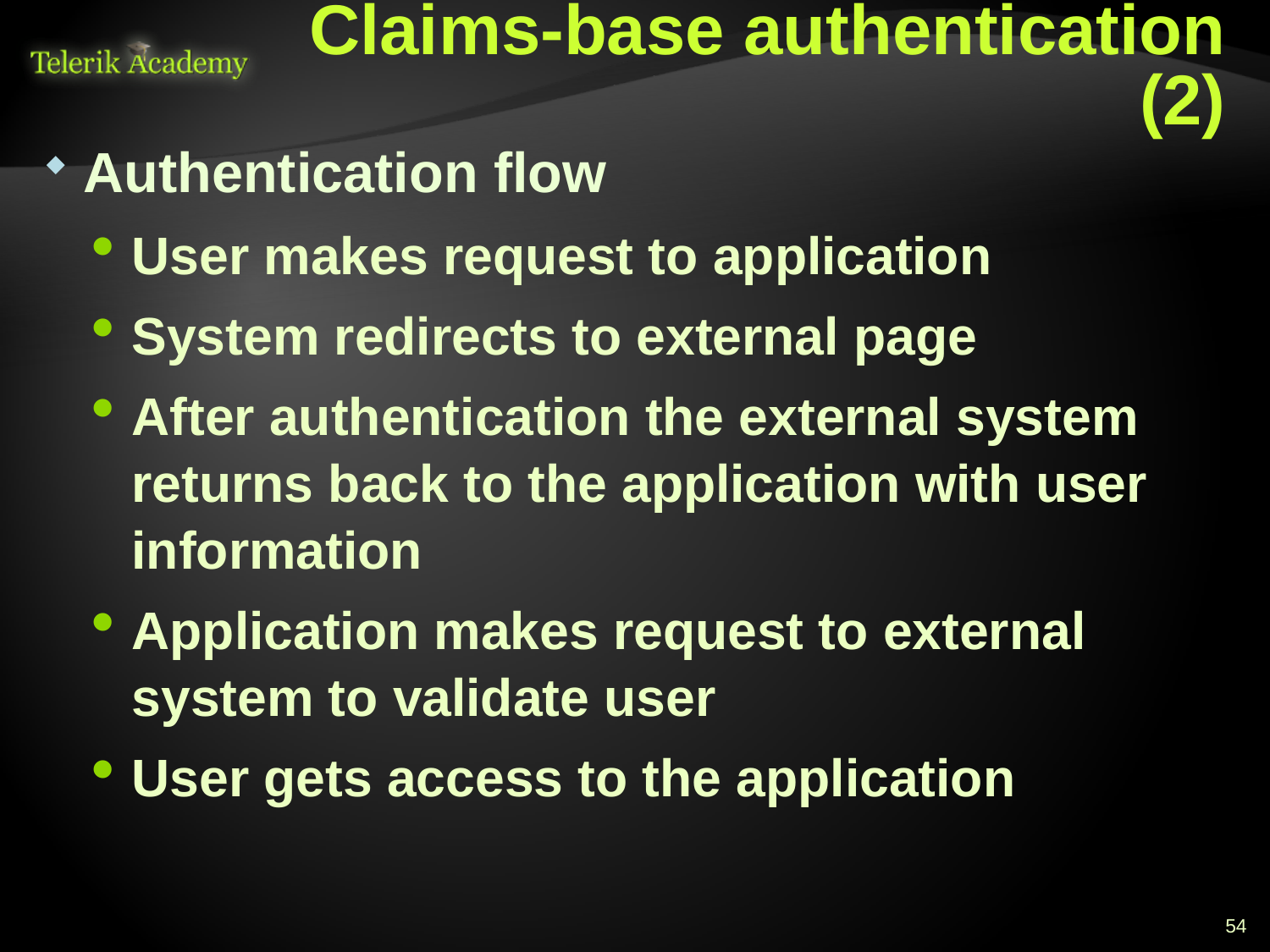

# Claims-base authentication (2)
Authentication flow
User makes request to application
System redirects to external page
After authentication the external system returns back to the application with user information
Application makes request to external system to validate user
User gets access to the application

54